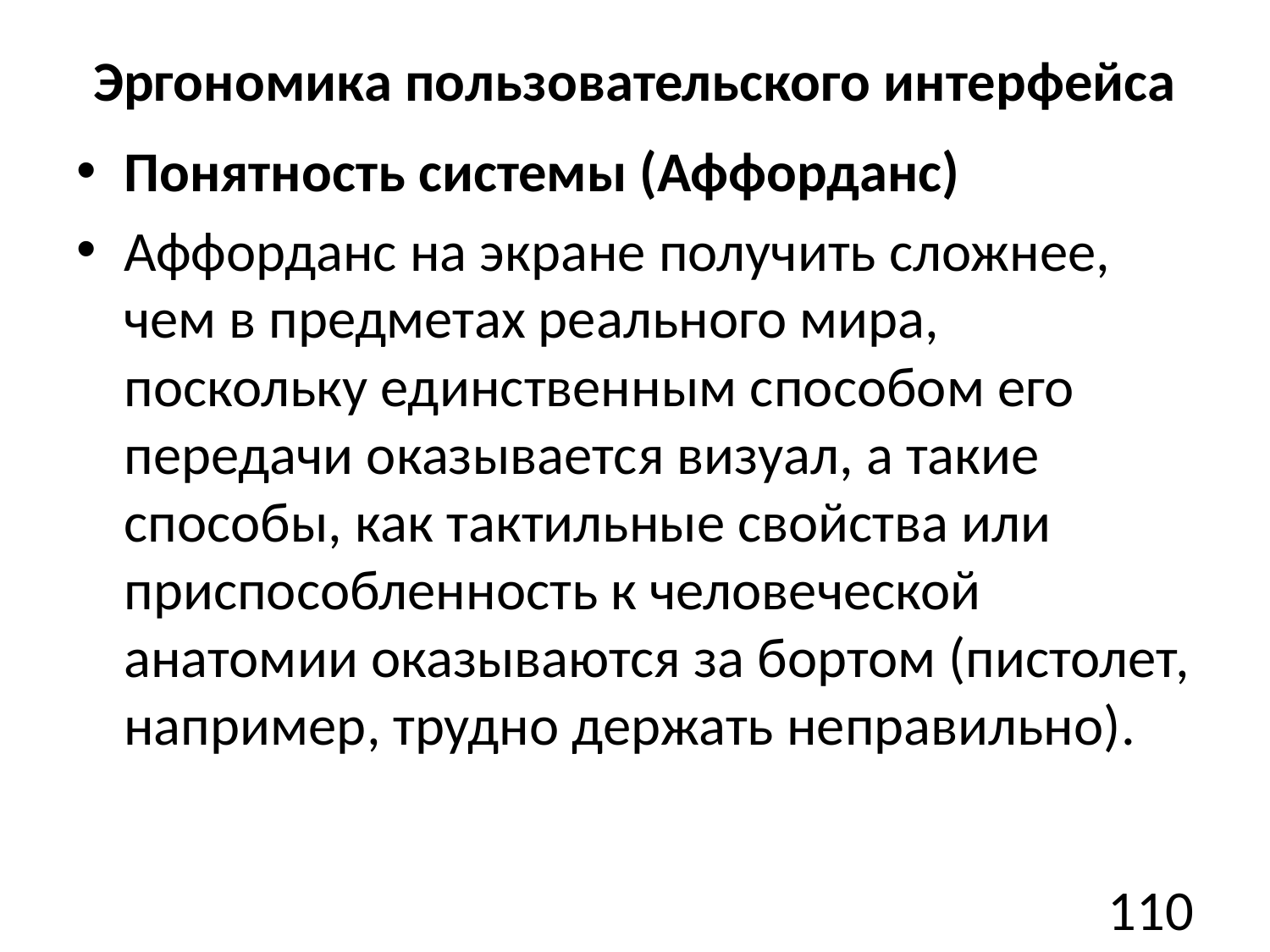

# Эргономика пользовательского интерфейса
Понятность системы (Аффорданс)
Аффорданс на экране получить сложнее, чем в предметах реального мира, поскольку единственным способом его передачи оказывается визуал, а такие способы, как тактильные свойства или приспособленность к человеческой анатомии оказываются за бортом (пистолет, например, трудно держать неправильно).
110